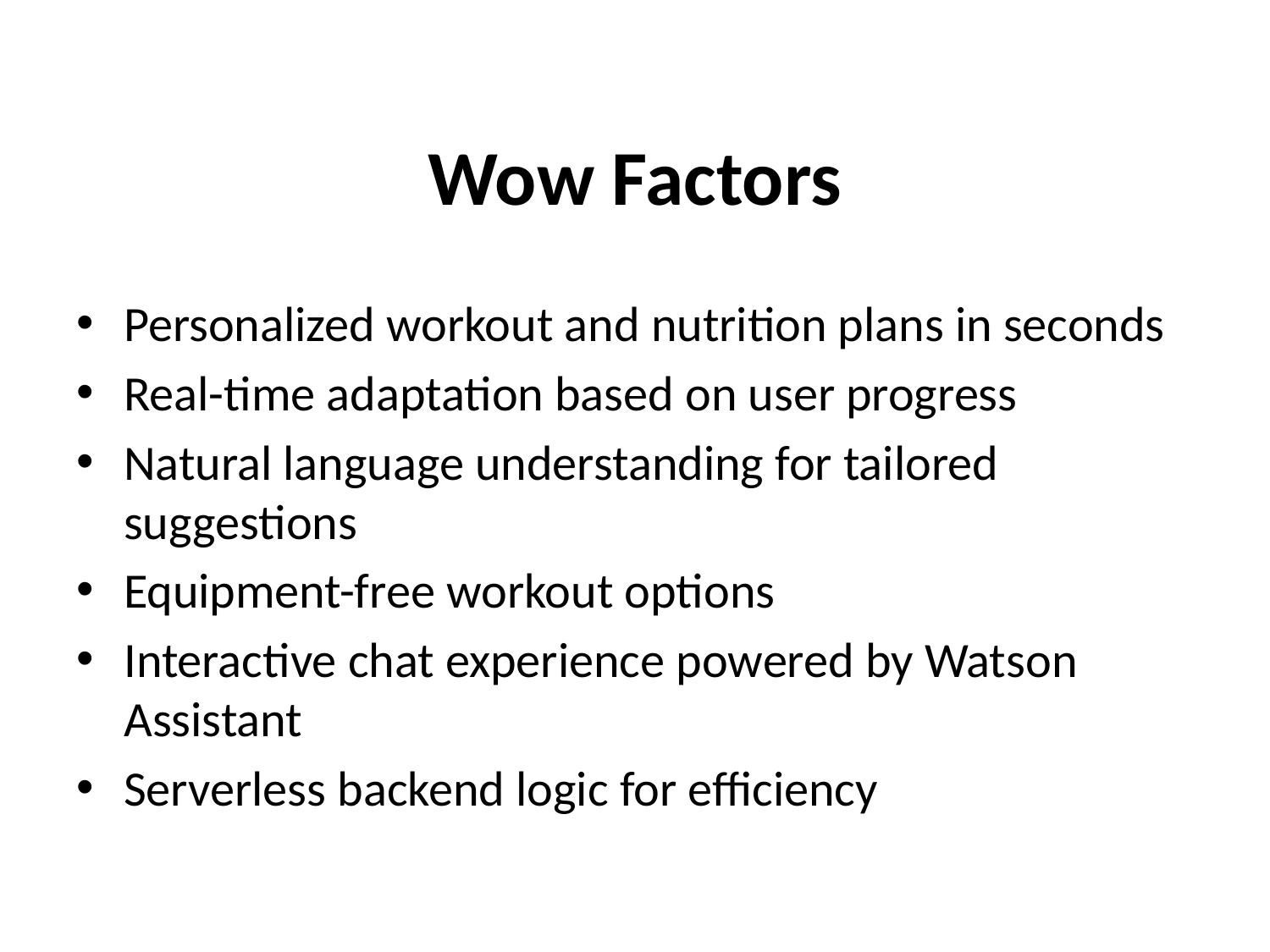

# Wow Factors

Personalized workout and nutrition plans in seconds
Real-time adaptation based on user progress
Natural language understanding for tailored suggestions
Equipment-free workout options
Interactive chat experience powered by Watson Assistant
Serverless backend logic for efficiency